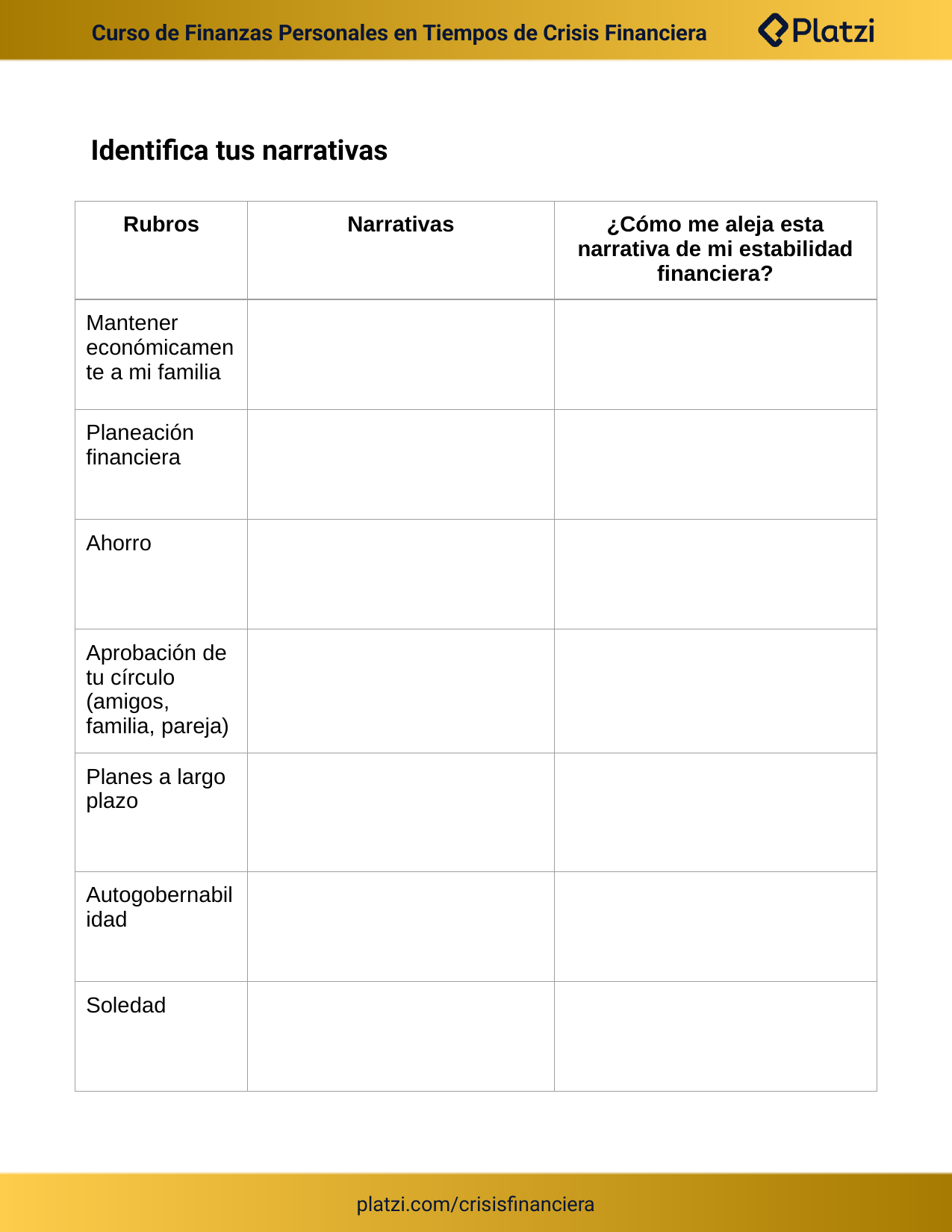

# Curso de Finanzas Personales en Tiempos de Crisis Financiera
Identifica tus narrativas
| Rubros | Narrativas | ¿Cómo me aleja esta narrativa de mi estabilidad financiera? |
| --- | --- | --- |
| Mantener económicamente a mi familia |  |  |
| Planeación financiera |  |  |
| Ahorro |  |  |
| Aprobación de tu círculo (amigos, familia, pareja) |  |  |
| Planes a largo plazo |  |  |
| Autogobernabilidad |  |  |
| Soledad |  |  |
platzi.com/crisisfinanciera